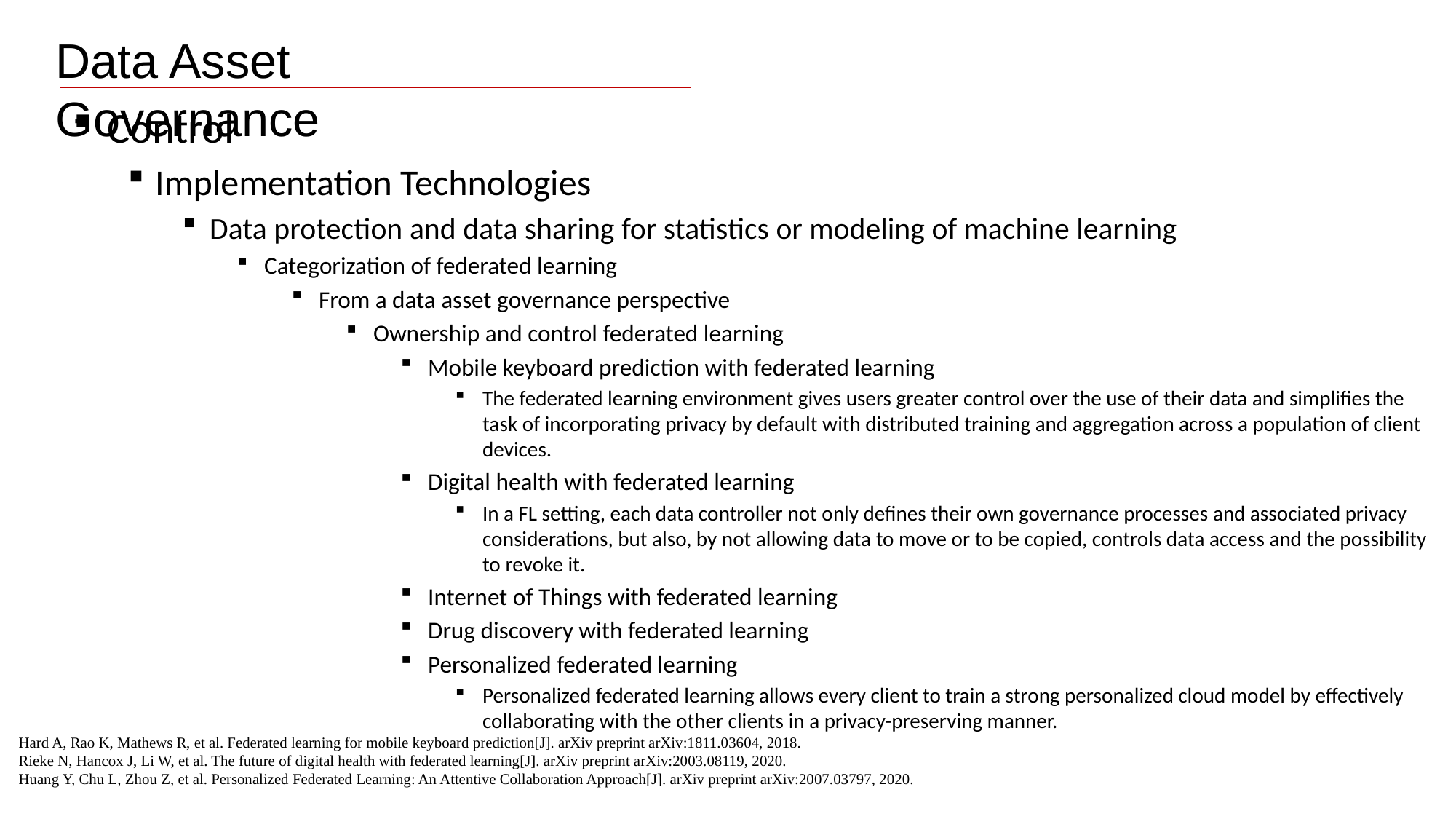

Data Asset Governance
Control
Implementation Technologies
Data protection and data sharing for statistics or modeling of machine learning
Categorization of federated learning
From a data asset governance perspective
Ownership and control federated learning
Mobile keyboard prediction with federated learning
The federated learning environment gives users greater control over the use of their data and simplifies the task of incorporating privacy by default with distributed training and aggregation across a population of client devices.
Digital health with federated learning
In a FL setting, each data controller not only defines their own governance processes and associated privacy considerations, but also, by not allowing data to move or to be copied, controls data access and the possibility to revoke it.
Internet of Things with federated learning
Drug discovery with federated learning
Personalized federated learning
Personalized federated learning allows every client to train a strong personalized cloud model by effectively collaborating with the other clients in a privacy-preserving manner.
Hard A, Rao K, Mathews R, et al. Federated learning for mobile keyboard prediction[J]. arXiv preprint arXiv:1811.03604, 2018.
Rieke N, Hancox J, Li W, et al. The future of digital health with federated learning[J]. arXiv preprint arXiv:2003.08119, 2020.
Huang Y, Chu L, Zhou Z, et al. Personalized Federated Learning: An Attentive Collaboration Approach[J]. arXiv preprint arXiv:2007.03797, 2020.